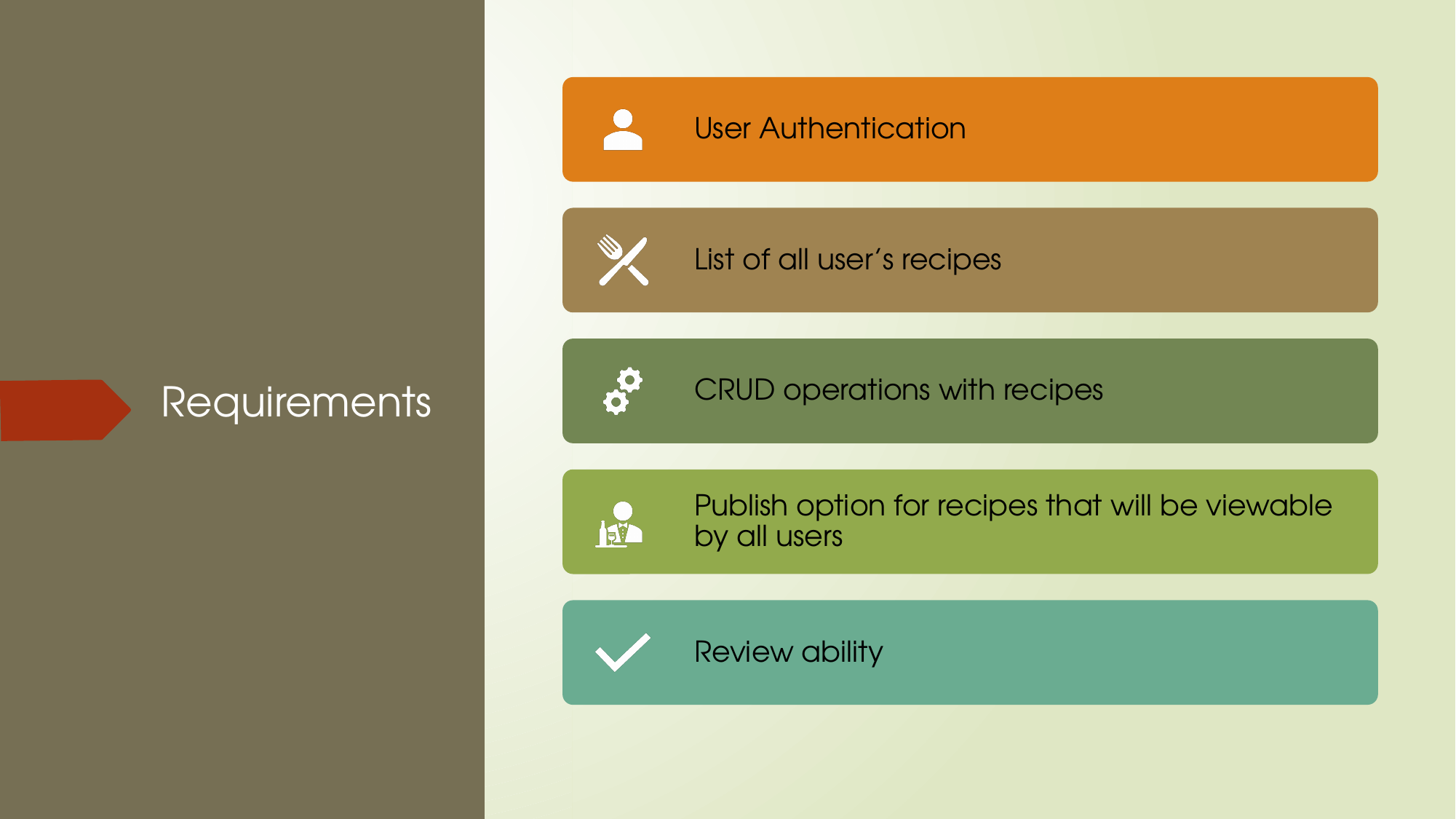

User Authentication
List of all user’s recipes
CRUD operations with recipes
Publish option for recipes that will be viewable by all users
Review ability
# Requirements